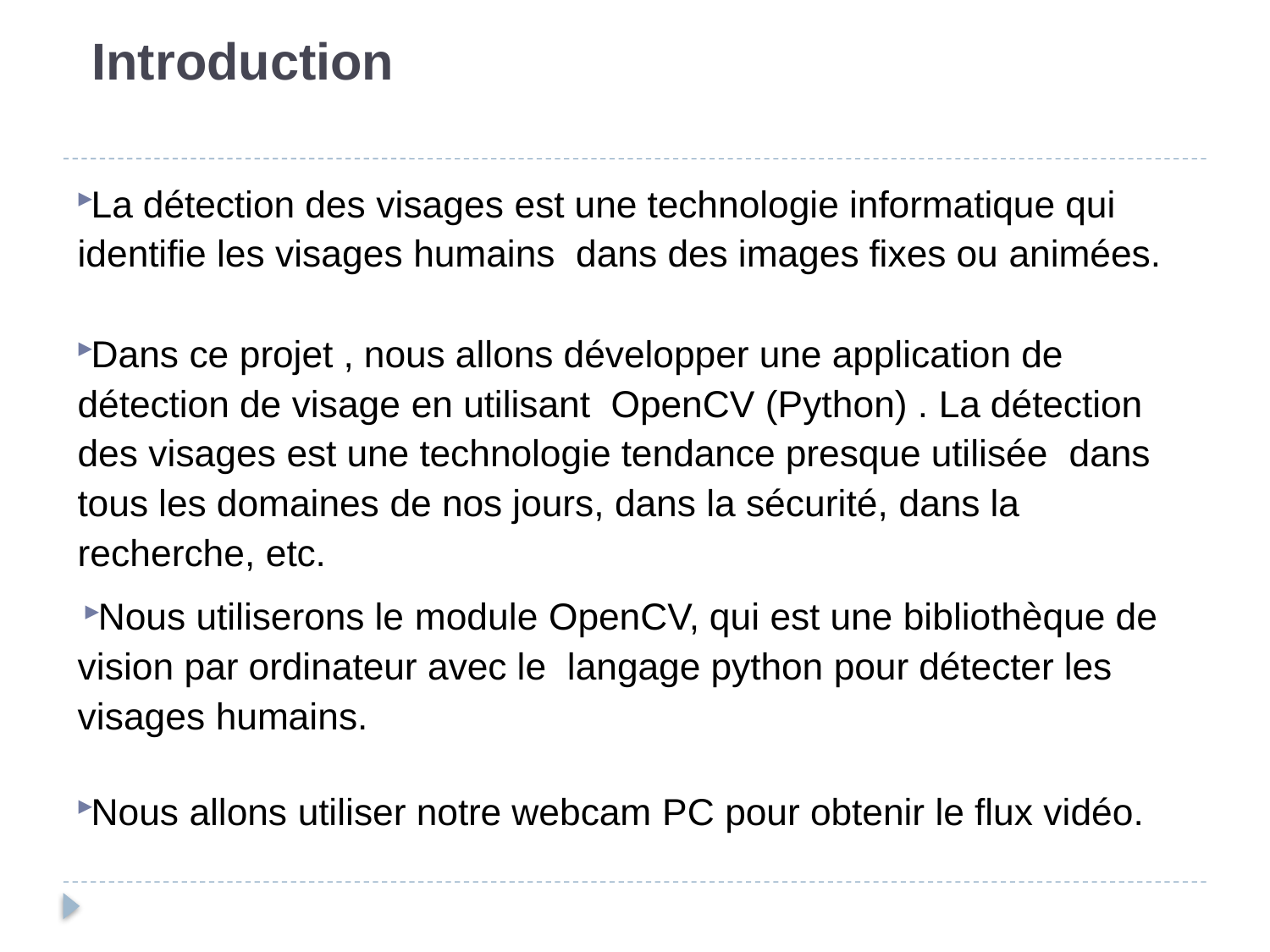

# Introduction
La détection des visages est une technologie informatique qui identifie les visages humains  dans des images fixes ou animées.

Dans ce projet , nous allons développer une application de détection de visage en utilisant  OpenCV (Python) . La détection des visages est une technologie tendance presque utilisée  dans tous les domaines de nos jours, dans la sécurité, dans la recherche, etc.
Nous utiliserons le module OpenCV, qui est une bibliothèque de vision par ordinateur avec le  langage python pour détecter les visages humains.

Nous allons utiliser notre webcam PC pour obtenir le flux vidéo.